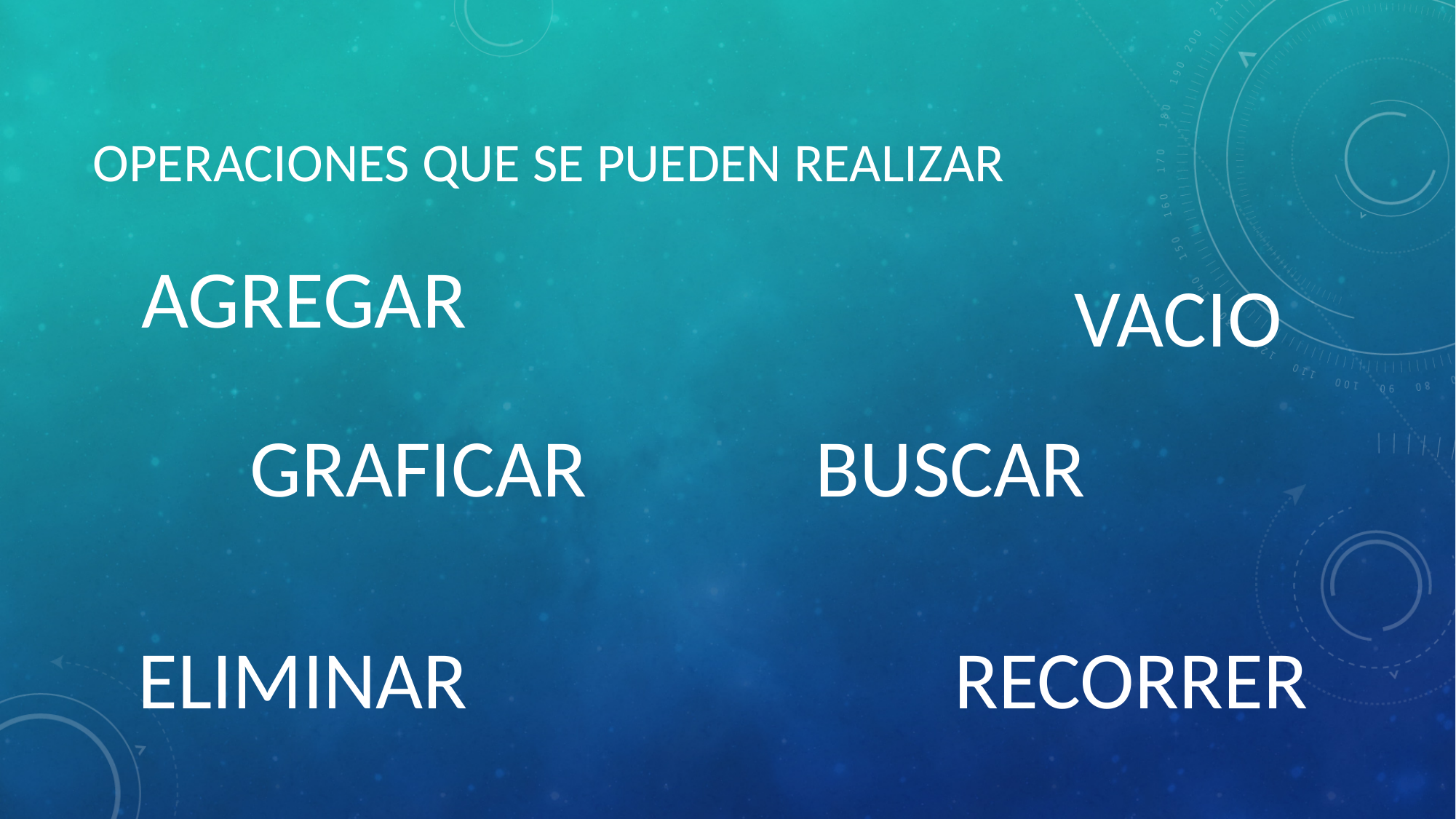

# OPERACIONES QUE SE PUEDEN REALIZAR
AGREGAR
VACIO
GRAFICAR
BUSCAR
ELIMINAR
RECORRER